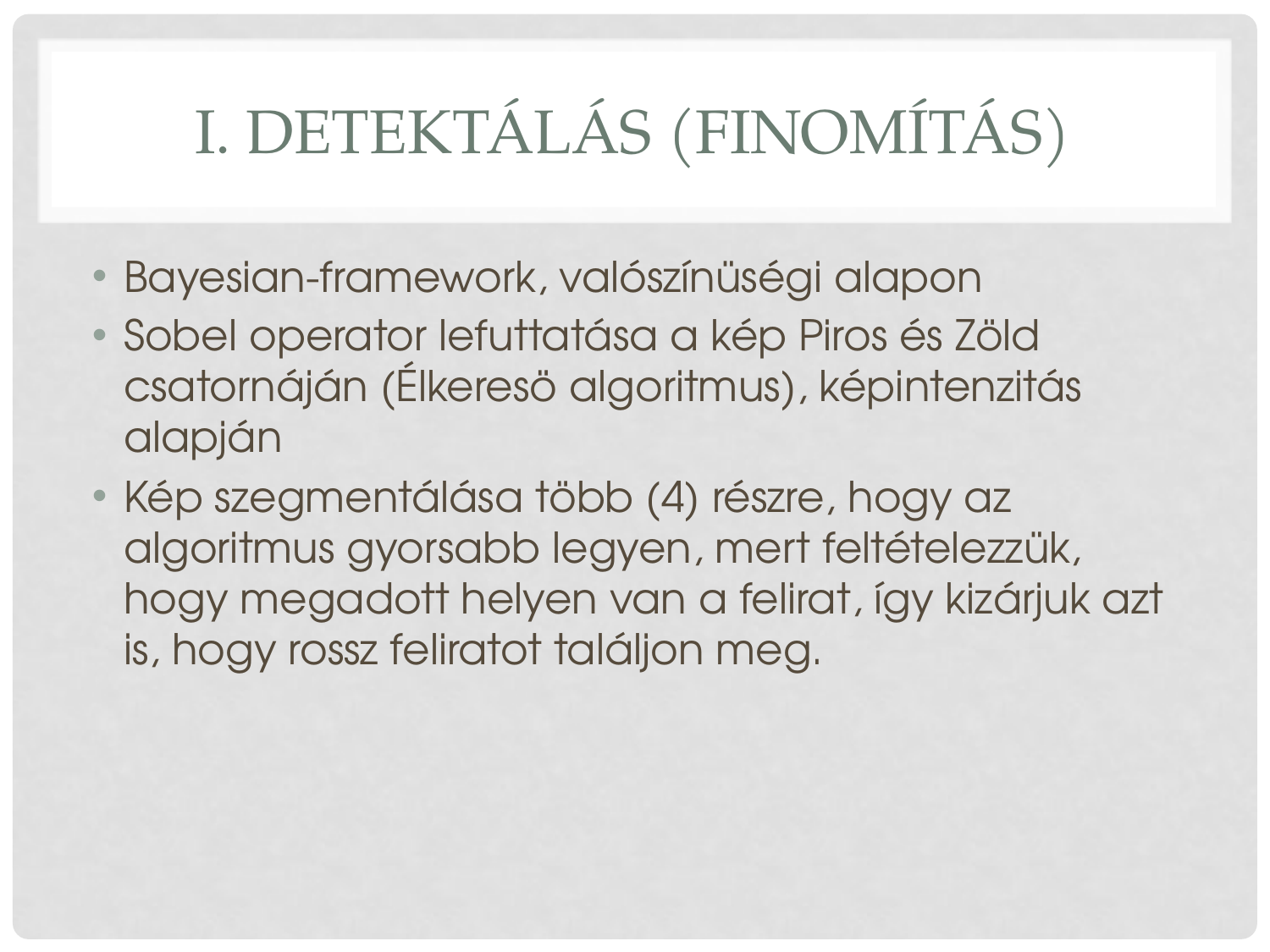

# I. Detektálás (finomítás)
Bayesian-framework, valószínüségi alapon
Sobel operator lefuttatása a kép Piros és Zöld csatornáján (Élkeresö algoritmus), képintenzitás alapján
Kép szegmentálása több (4) részre, hogy az algoritmus gyorsabb legyen, mert feltételezzük, hogy megadott helyen van a felirat, így kizárjuk azt is, hogy rossz feliratot találjon meg.